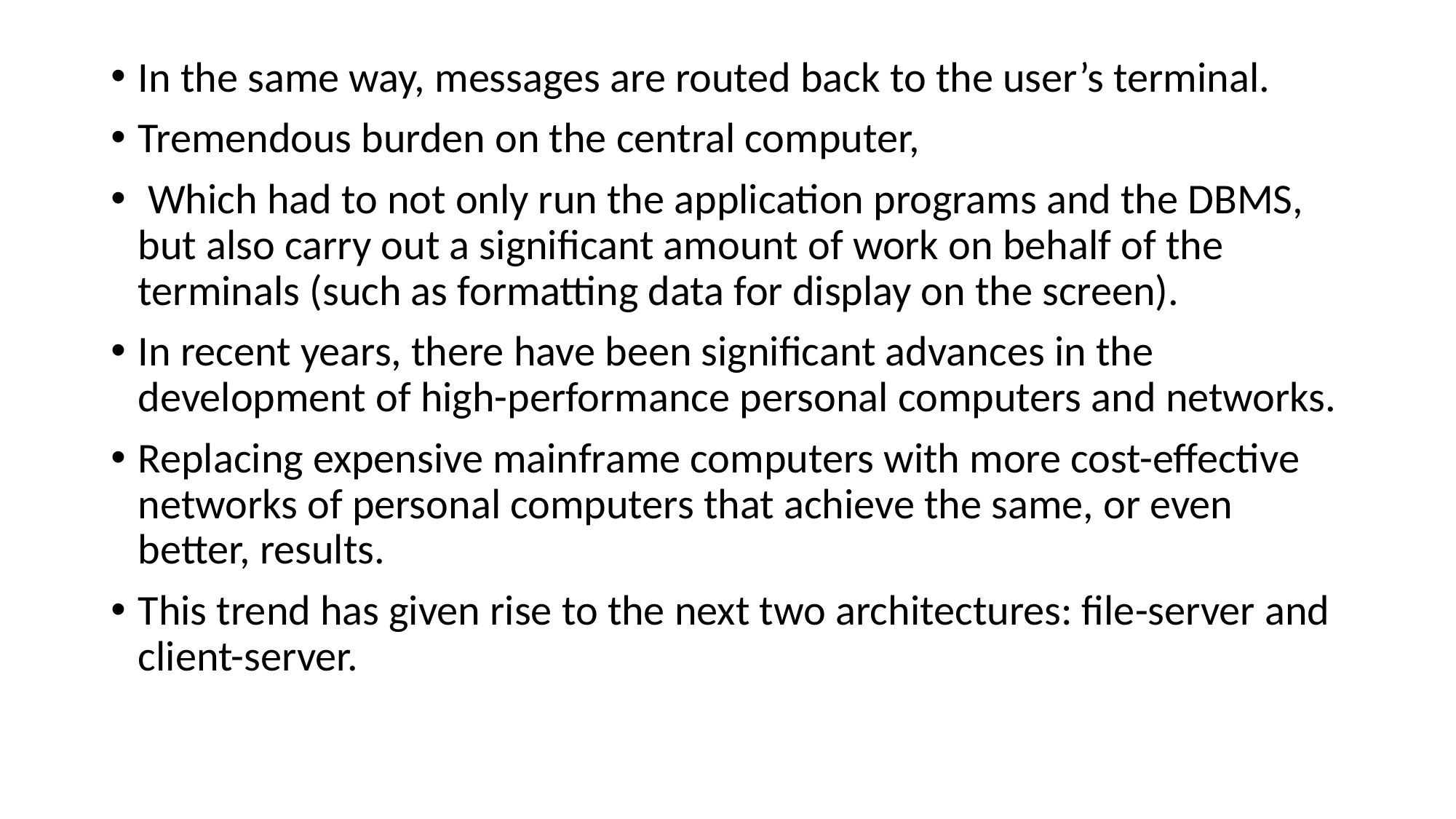

In the same way, messages are routed back to the user’s terminal.
Tremendous burden on the central computer,
 Which had to not only run the application programs and the DBMS, but also carry out a significant amount of work on behalf of the terminals (such as formatting data for display on the screen).
In recent years, there have been significant advances in the  development of high-performance personal computers and networks.
Replacing expensive mainframe computers with more cost-effective networks of personal computers that achieve the same, or even better, results.
This trend has given rise to the next two architectures: file-server and client-server.